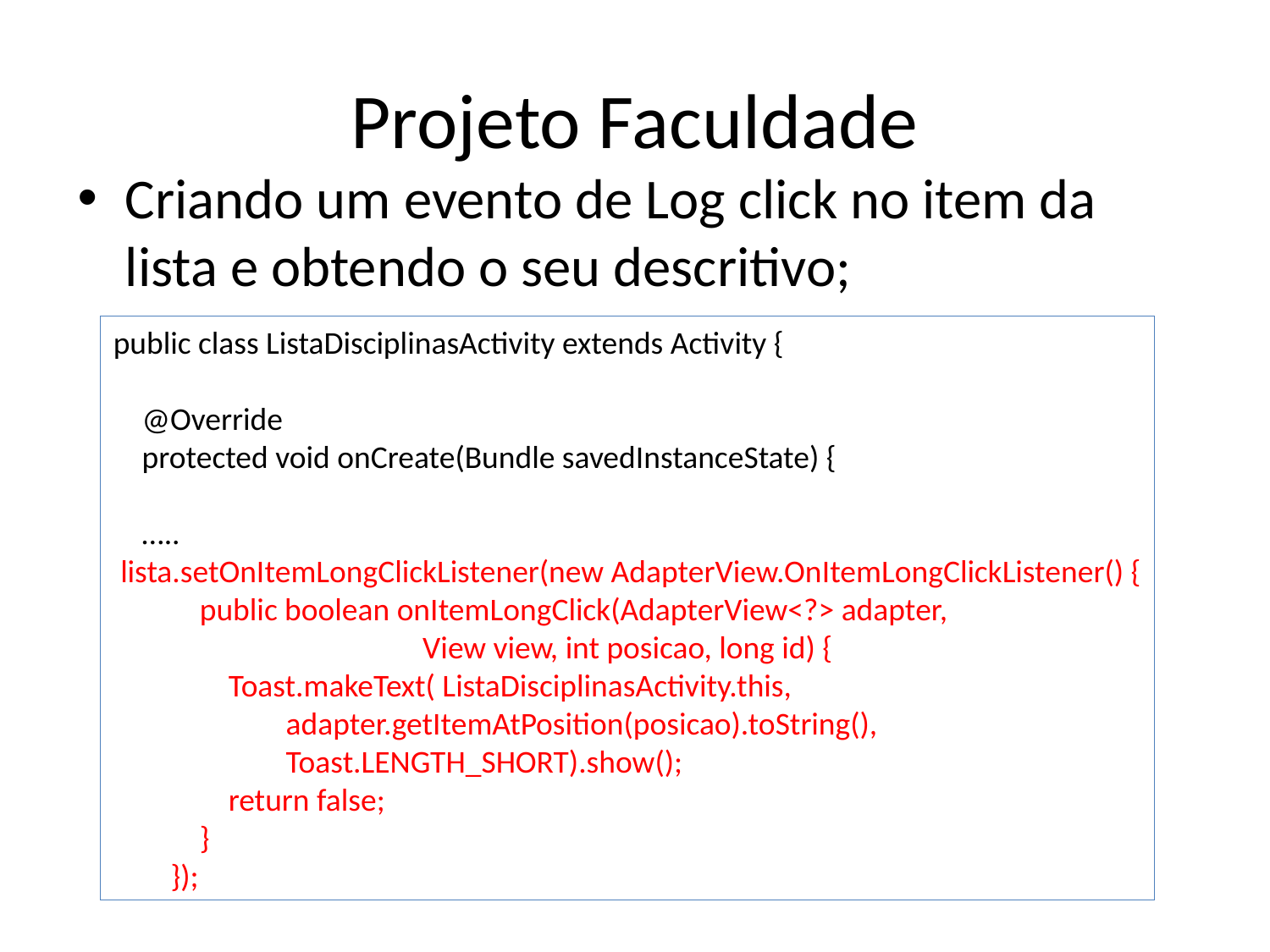

# Projeto Faculdade
Criando um evento de Log click no item da lista e obtendo o seu descritivo;
public class ListaDisciplinasActivity extends Activity {

    @Override
    protected void onCreate(Bundle savedInstanceState) {

    …..
 lista.setOnItemLongClickListener(new AdapterView.OnItemLongClickListener() {
            public boolean onItemLongClick(AdapterView<?> adapter,
                                           View view, int posicao, long id) {
                Toast.makeText( ListaDisciplinasActivity.this,
                        adapter.getItemAtPosition(posicao).toString(),
                        Toast.LENGTH_SHORT).show();
                return false;
            }
        });